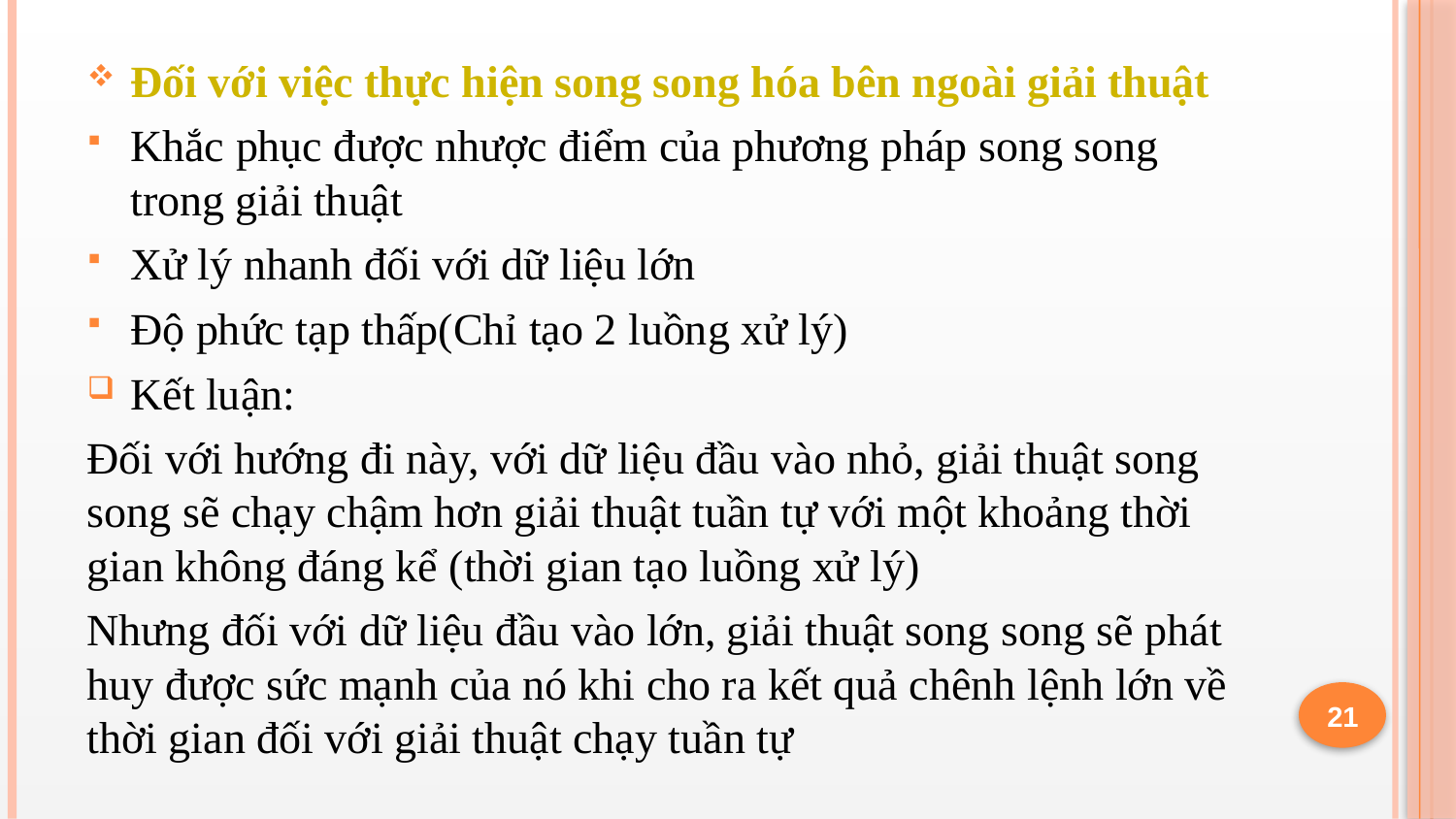

Đối với việc thực hiện song song hóa bên ngoài giải thuật
Khắc phục được nhược điểm của phương pháp song song trong giải thuật
Xử lý nhanh đối với dữ liệu lớn
Độ phức tạp thấp(Chỉ tạo 2 luồng xử lý)
Kết luận:
Đối với hướng đi này, với dữ liệu đầu vào nhỏ, giải thuật song song sẽ chạy chậm hơn giải thuật tuần tự với một khoảng thời gian không đáng kể (thời gian tạo luồng xử lý)
Nhưng đối với dữ liệu đầu vào lớn, giải thuật song song sẽ phát huy được sức mạnh của nó khi cho ra kết quả chênh lệnh lớn về thời gian đối với giải thuật chạy tuần tự

21